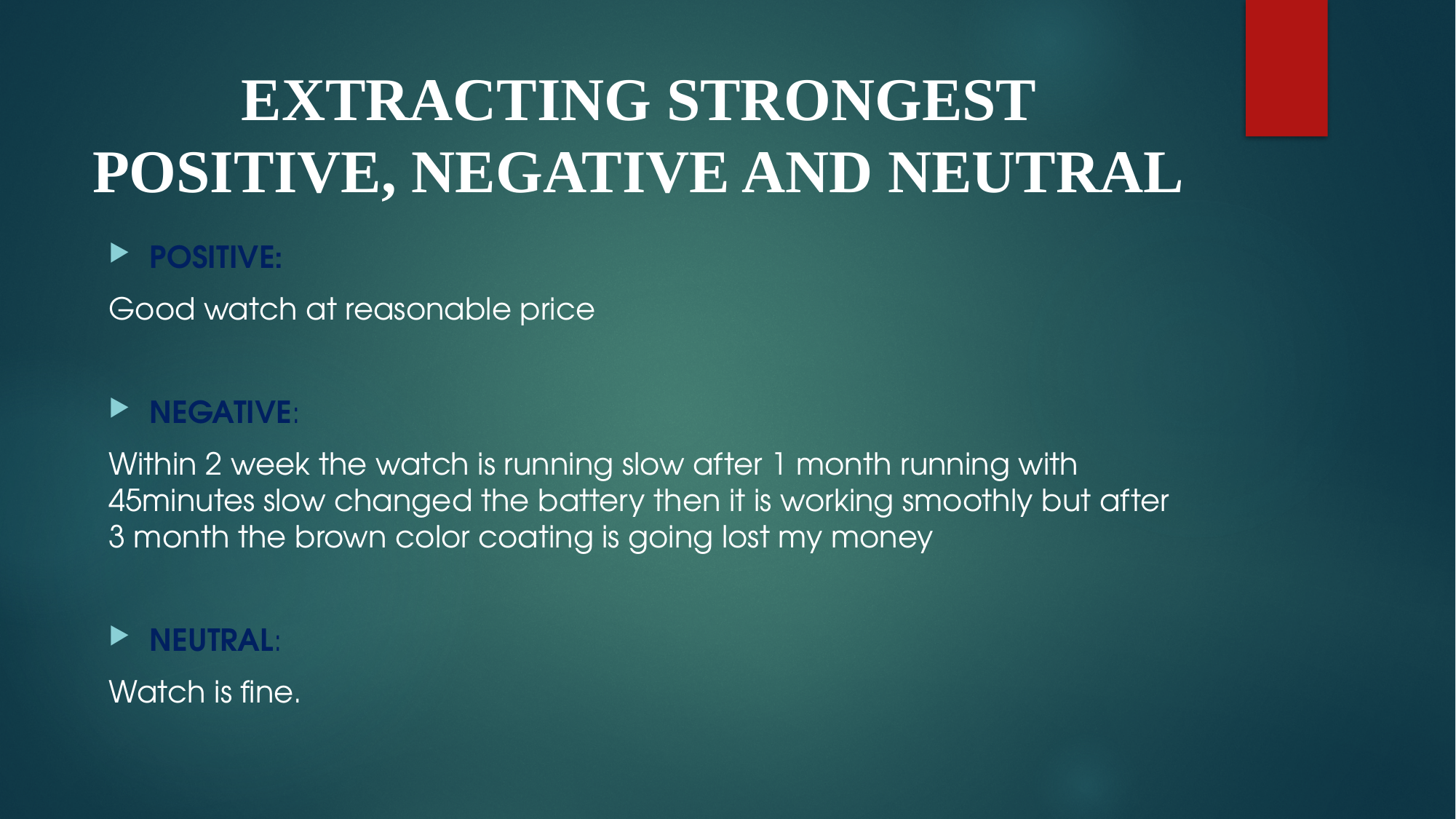

# EXTRACTING STRONGEST POSITIVE, NEGATIVE AND NEUTRAL

POSITIVE:
Good watch at reasonable price

NEGATIVE:
Within 2 week the watch is running slow after 1 month running with 45minutes slow changed the battery then it is working smoothly but after 3 month the brown color coating is going lost my money

NEUTRAL:
Watch is fine.